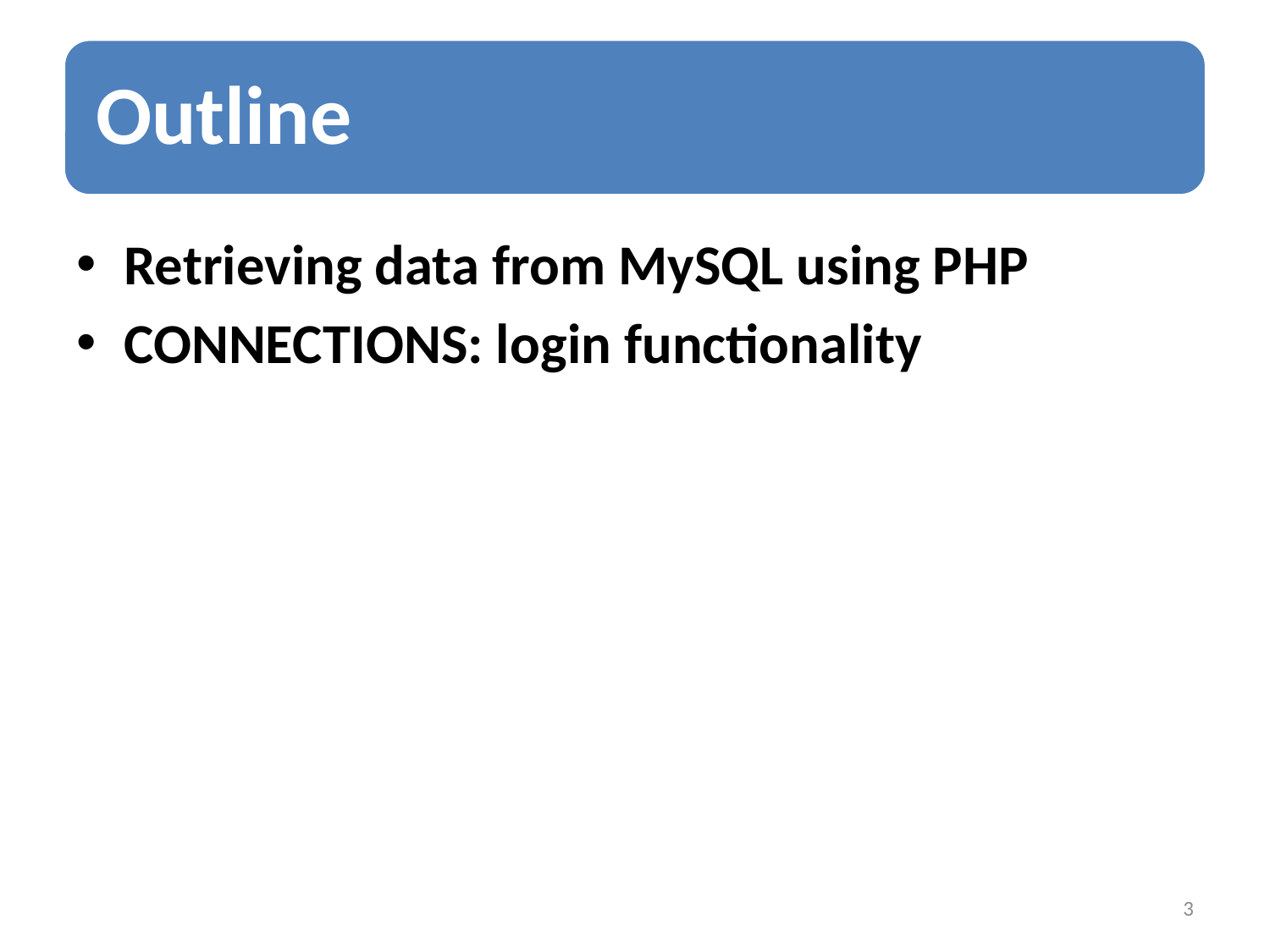

Outline
Retrieving data from MySQL using PHP
CONNECTIONS: login functionality
3